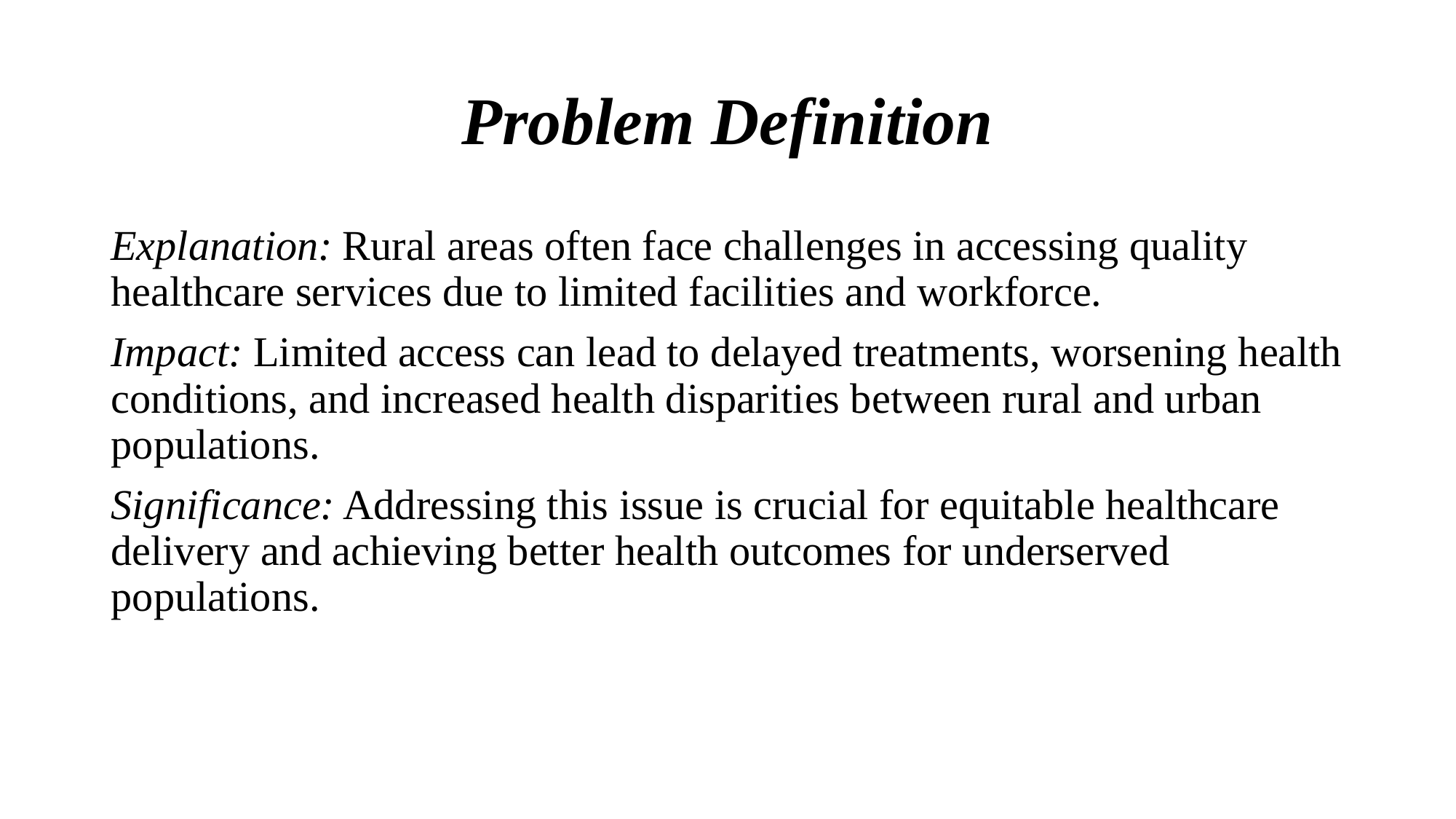

# Problem Definition
Explanation: Rural areas often face challenges in accessing quality healthcare services due to limited facilities and workforce.
Impact: Limited access can lead to delayed treatments, worsening health conditions, and increased health disparities between rural and urban populations.
Significance: Addressing this issue is crucial for equitable healthcare delivery and achieving better health outcomes for underserved populations.